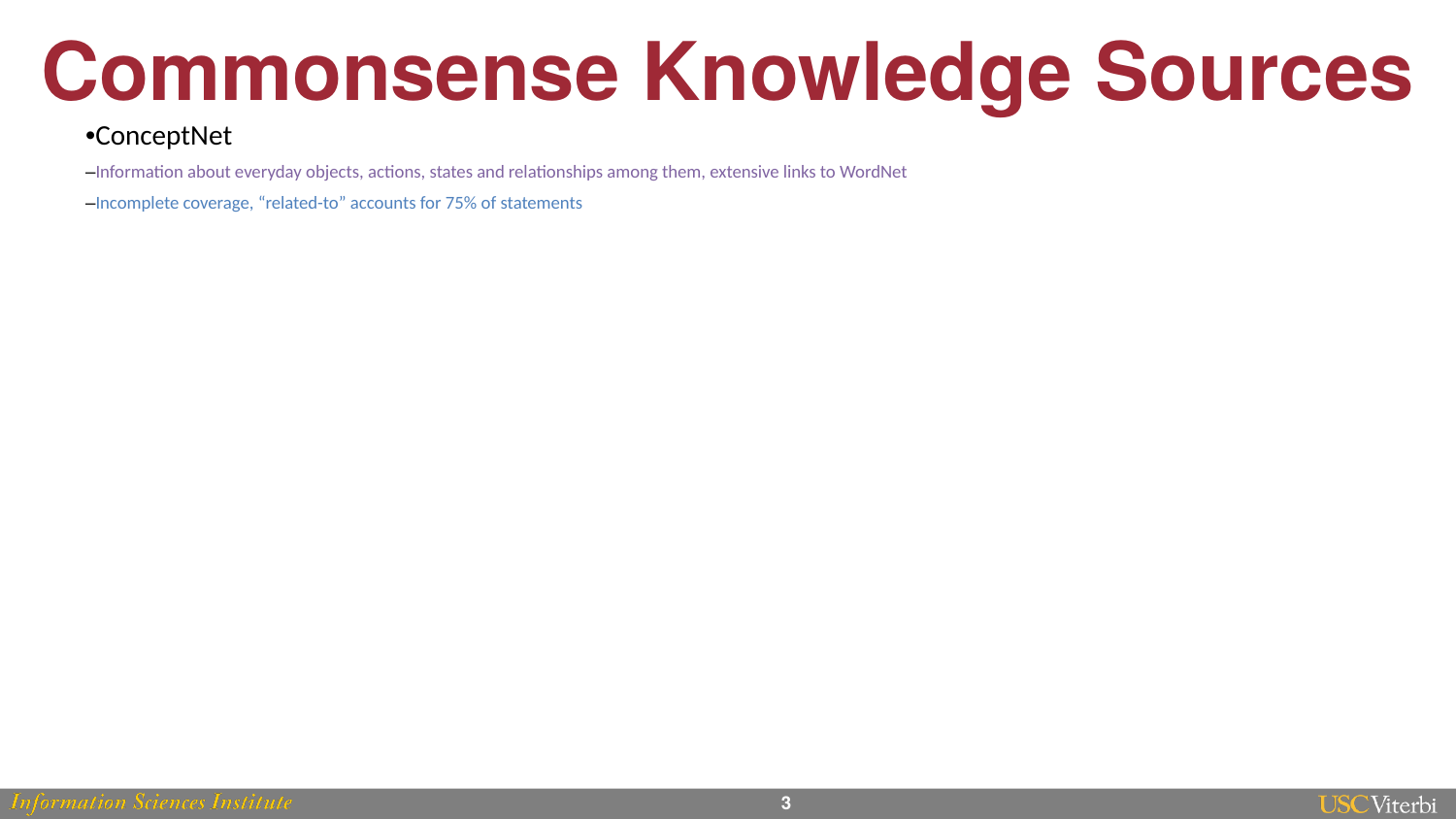

# Commonsense Knowledge Sources
•ConceptNet
–Information about everyday objects, actions, states and relationships among them, extensive links to WordNet
–Incomplete coverage, “related-to” accounts for 75% of statements

3